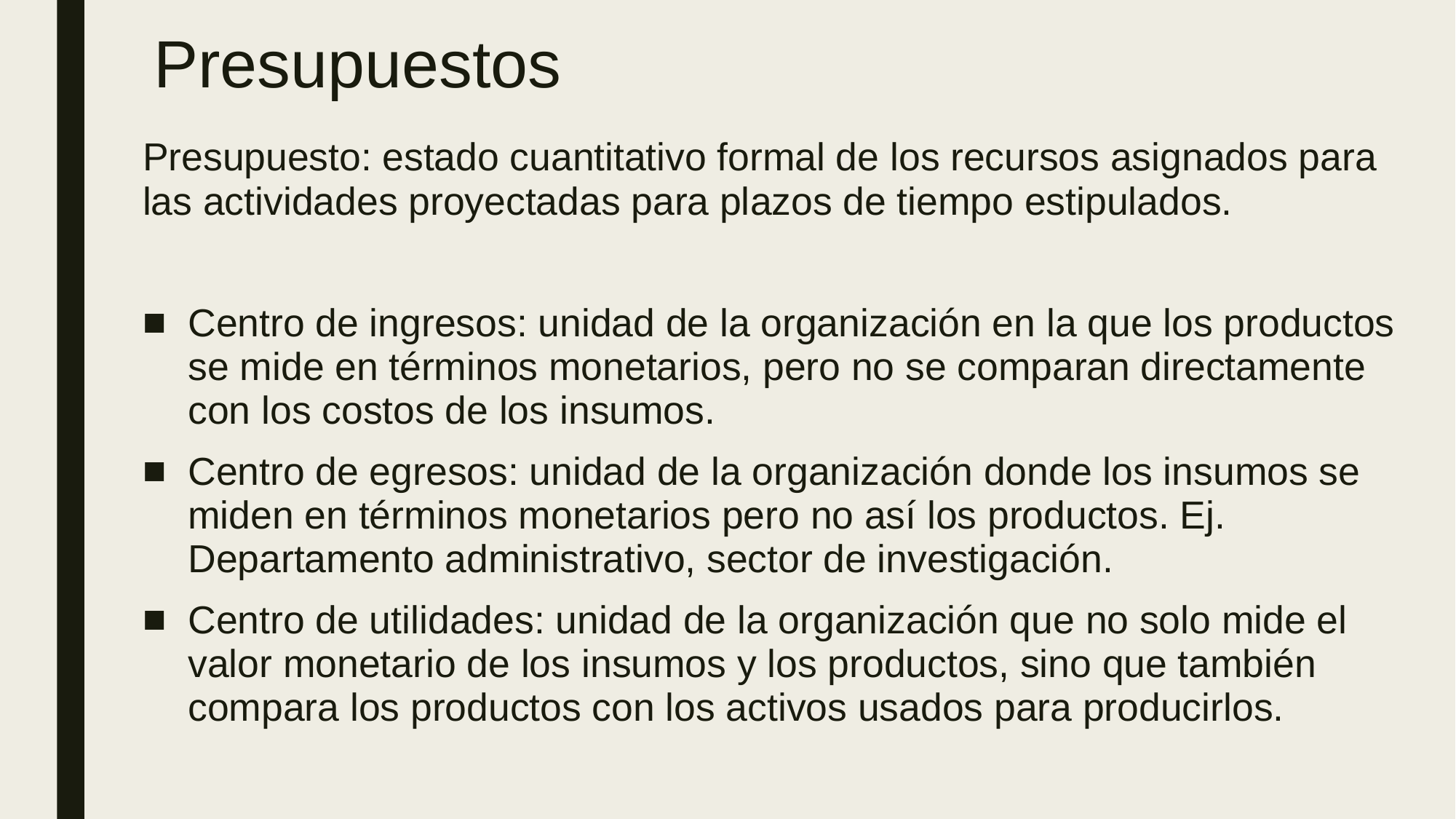

# Presupuestos
Presupuesto: estado cuantitativo formal de los recursos asignados para las actividades proyectadas para plazos de tiempo estipulados.

Centro de ingresos: unidad de la organización en la que los productos se mide en términos monetarios, pero no se comparan directamente con los costos de los insumos.
Centro de egresos: unidad de la organización donde los insumos se miden en términos monetarios pero no así los productos. Ej. Departamento administrativo, sector de investigación.
Centro de utilidades: unidad de la organización que no solo mide el valor monetario de los insumos y los productos, sino que también compara los productos con los activos usados para producirlos.